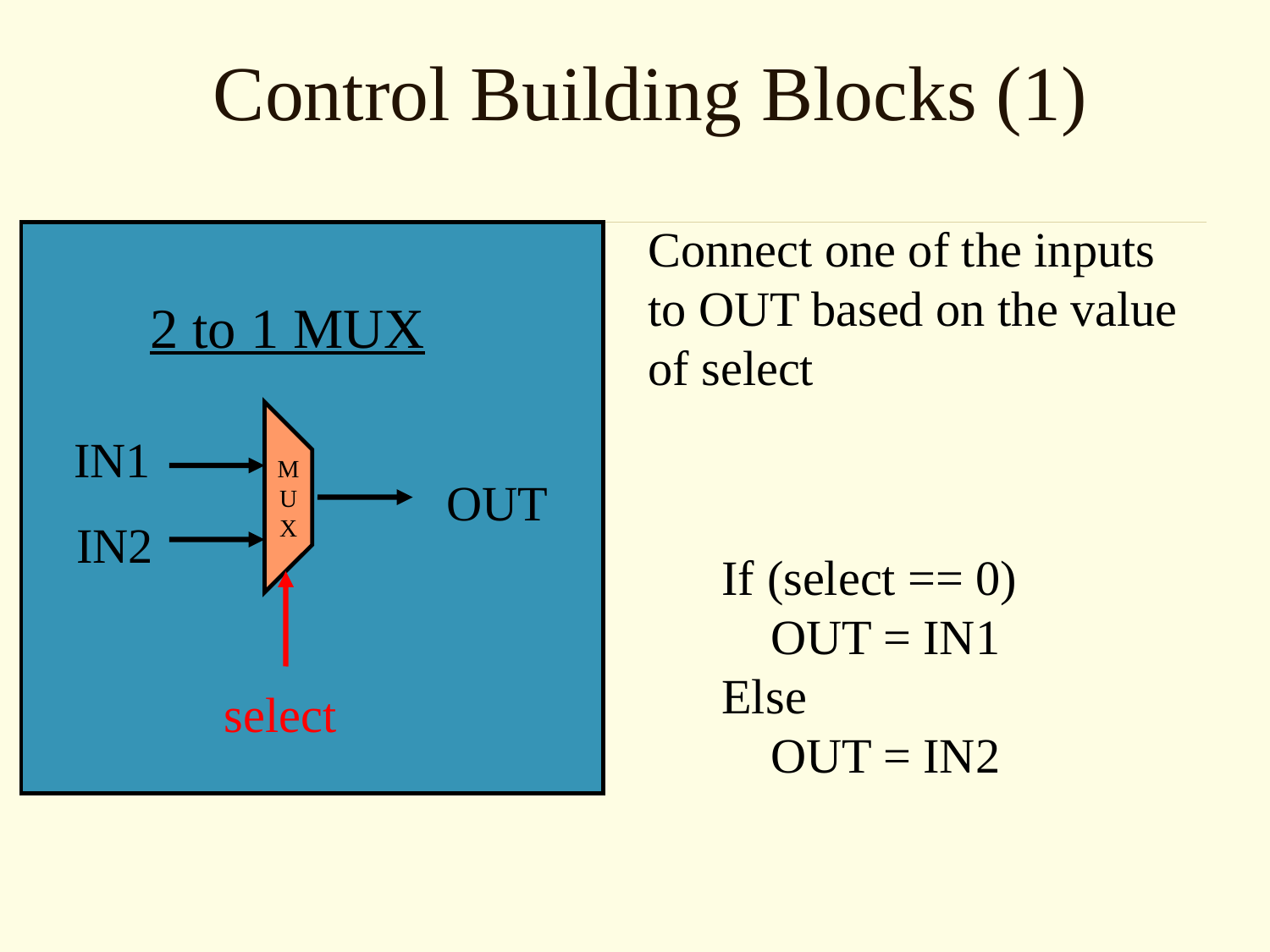

# Control Building Blocks (1)
Connect one of the inputs
to OUT based on the value
of select

2 to 1 MUX
IN1

OUT
M
U
X

IN2

If (select == 0)
    OUT = IN1
Else
    OUT = IN2

select